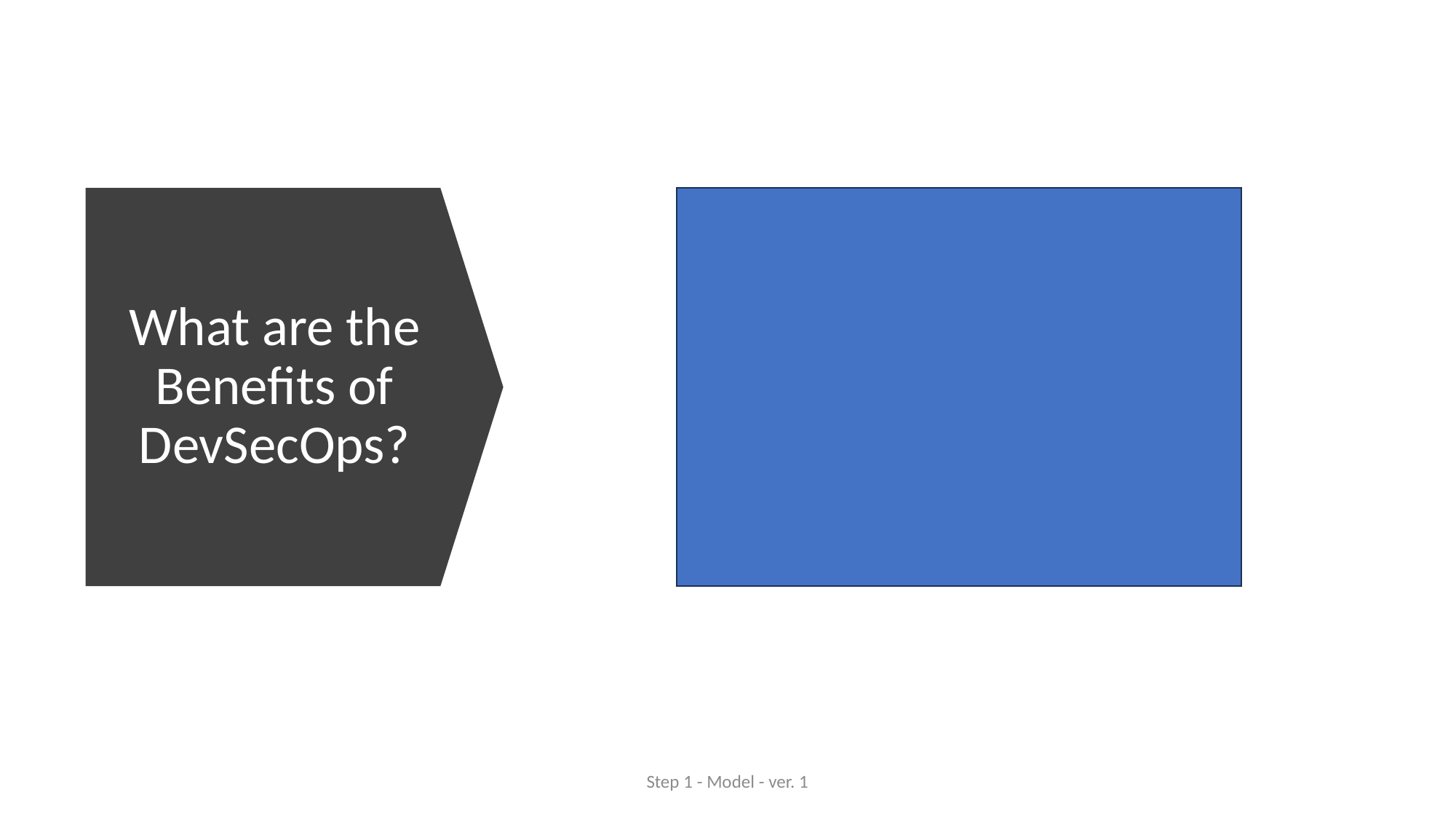

# What are the Benefits of DevSecOps?
Step 1 - Model - ver. 1